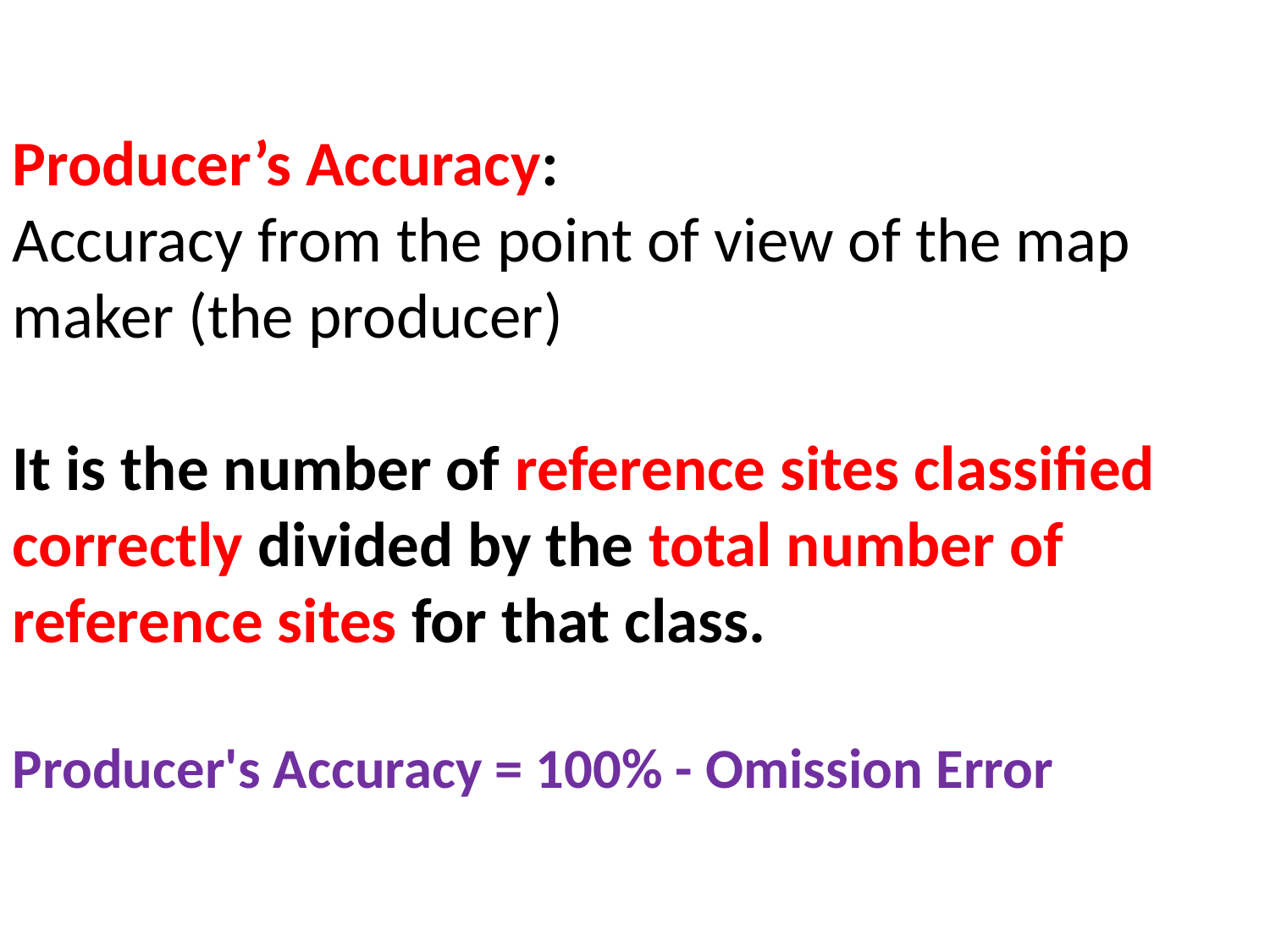

Producer’s Accuracy:
Accuracy from the point of view of the map maker (the producer)

It is the number of reference sites classified correctly divided by the total number of reference sites for that class.

Producer's Accuracy = 100% - Omission Error